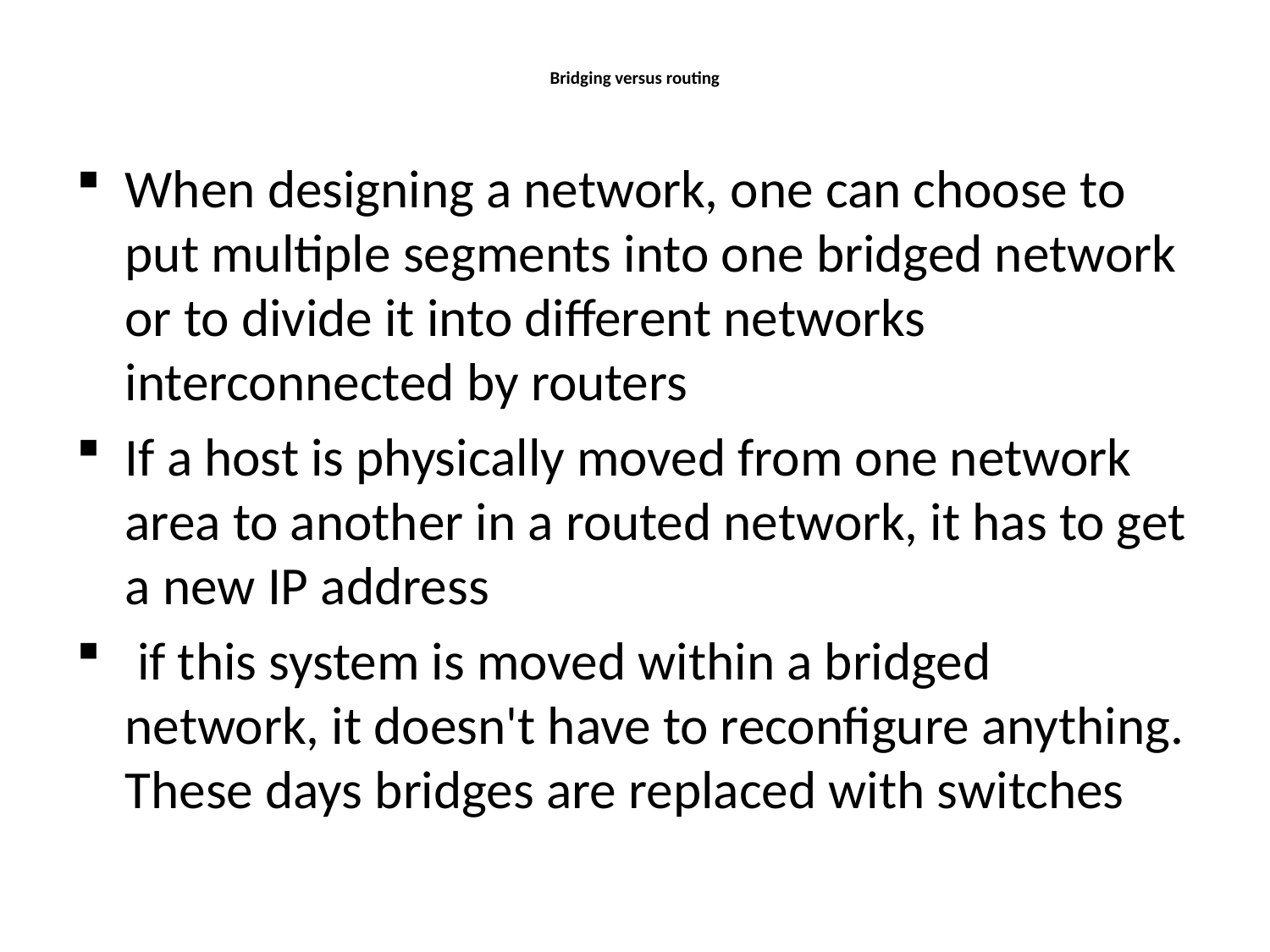

# Bridging versus routing
When designing a network, one can choose to put multiple segments into one bridged network or to divide it into different networks interconnected by routers
If a host is physically moved from one network area to another in a routed network, it has to get a new IP address
 if this system is moved within a bridged network, it doesn't have to reconfigure anything. These days bridges are replaced with switches